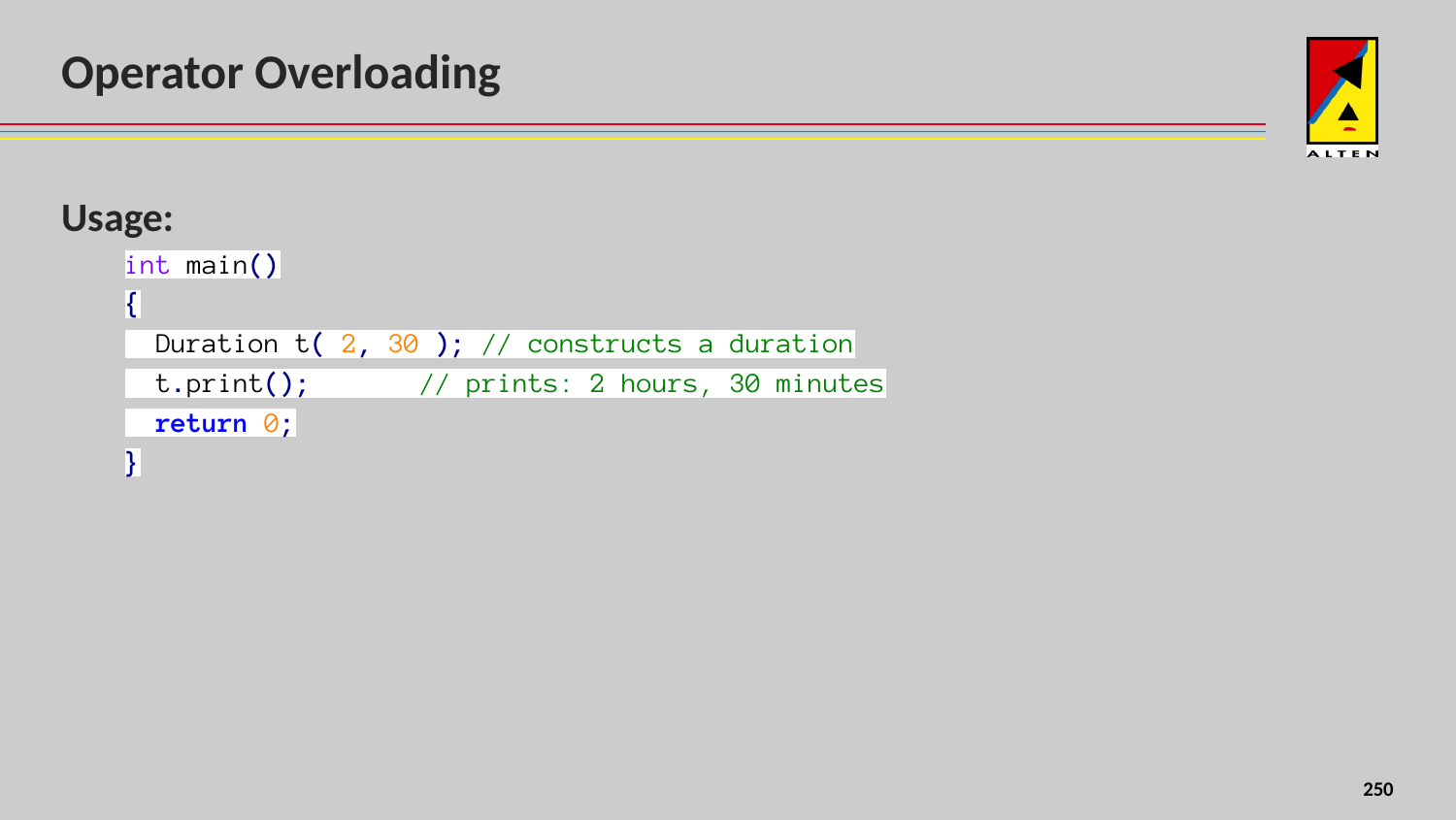

# Operator Overloading
Usage:
int main()
{
  Duration t( 2, 30 ); // constructs a duration
  t.print();       // prints: 2 hours, 30 minutes
  return 0;
}

250